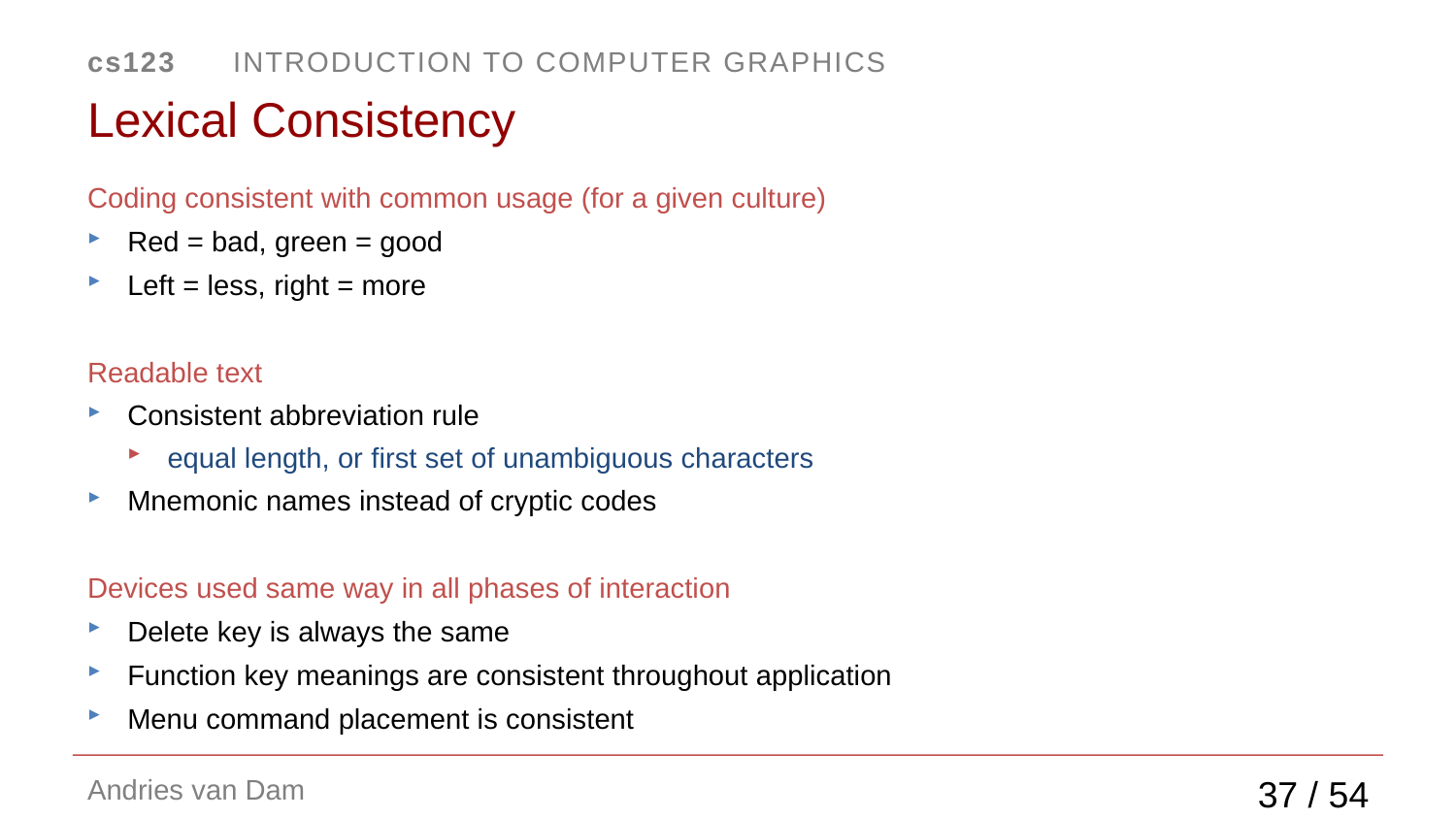

# Lexical Consistency
Coding consistent with common usage (for a given culture)
Red = bad, green = good
Left = less, right = more

Readable text
Consistent abbreviation rule
equal length, or first set of unambiguous characters
Mnemonic names instead of cryptic codes

Devices used same way in all phases of interaction
Delete key is always the same
Function key meanings are consistent throughout application
Menu command placement is consistent